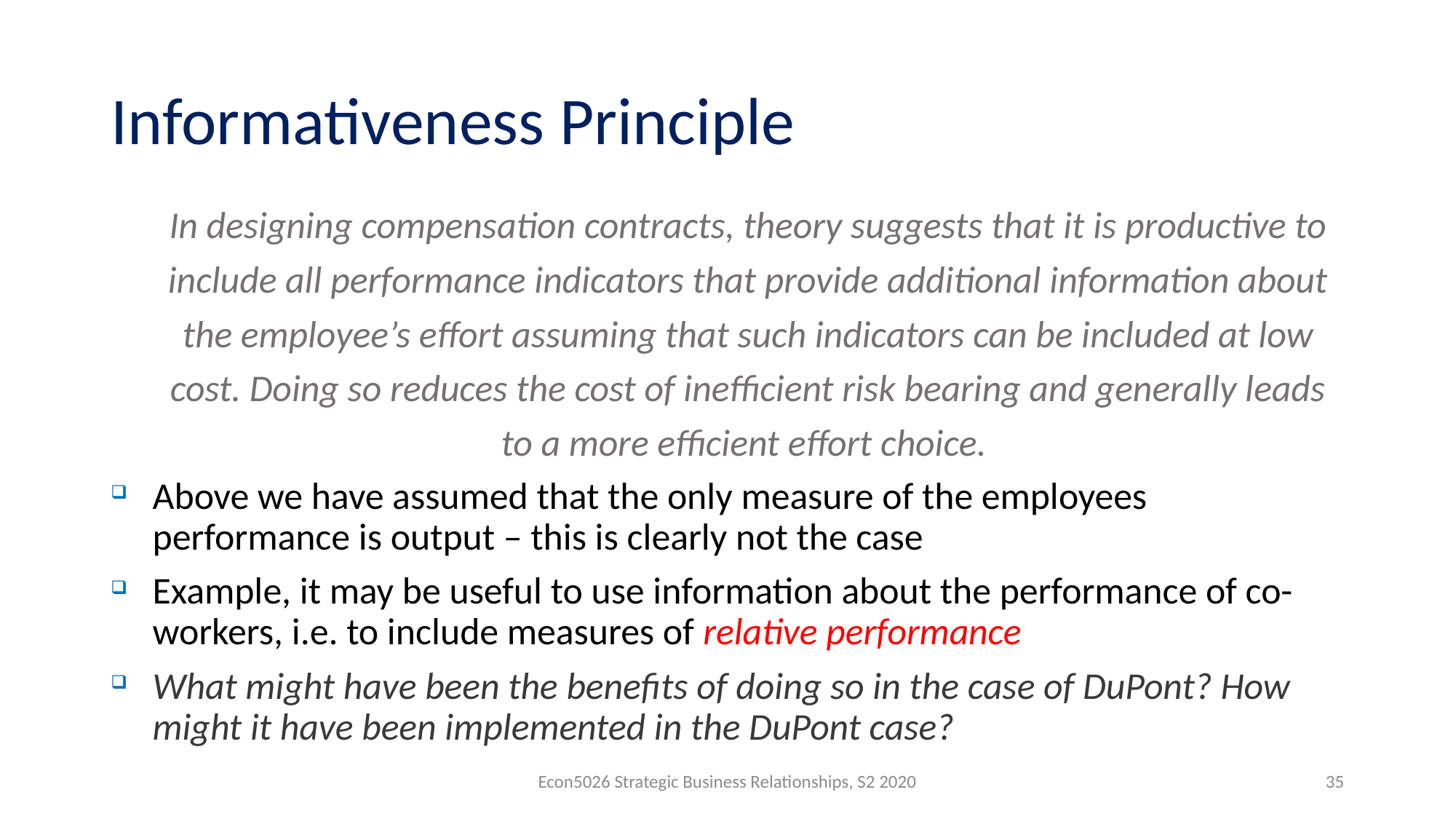

# Informativeness Principle
In designing compensation contracts, theory suggests that it is productive to include all performance indicators that provide additional information about the employee’s effort assuming that such indicators can be included at low cost. Doing so reduces the cost of inefficient risk bearing and generally leads to a more efficient effort choice.
Above we have assumed that the only measure of the employees performance is output – this is clearly not the case
Example, it may be useful to use information about the performance of co-workers, i.e. to include measures of relative performance
What might have been the benefits of doing so in the case of DuPont? How might it have been implemented in the DuPont case?
Econ5026 Strategic Business Relationships, S2 2020
35